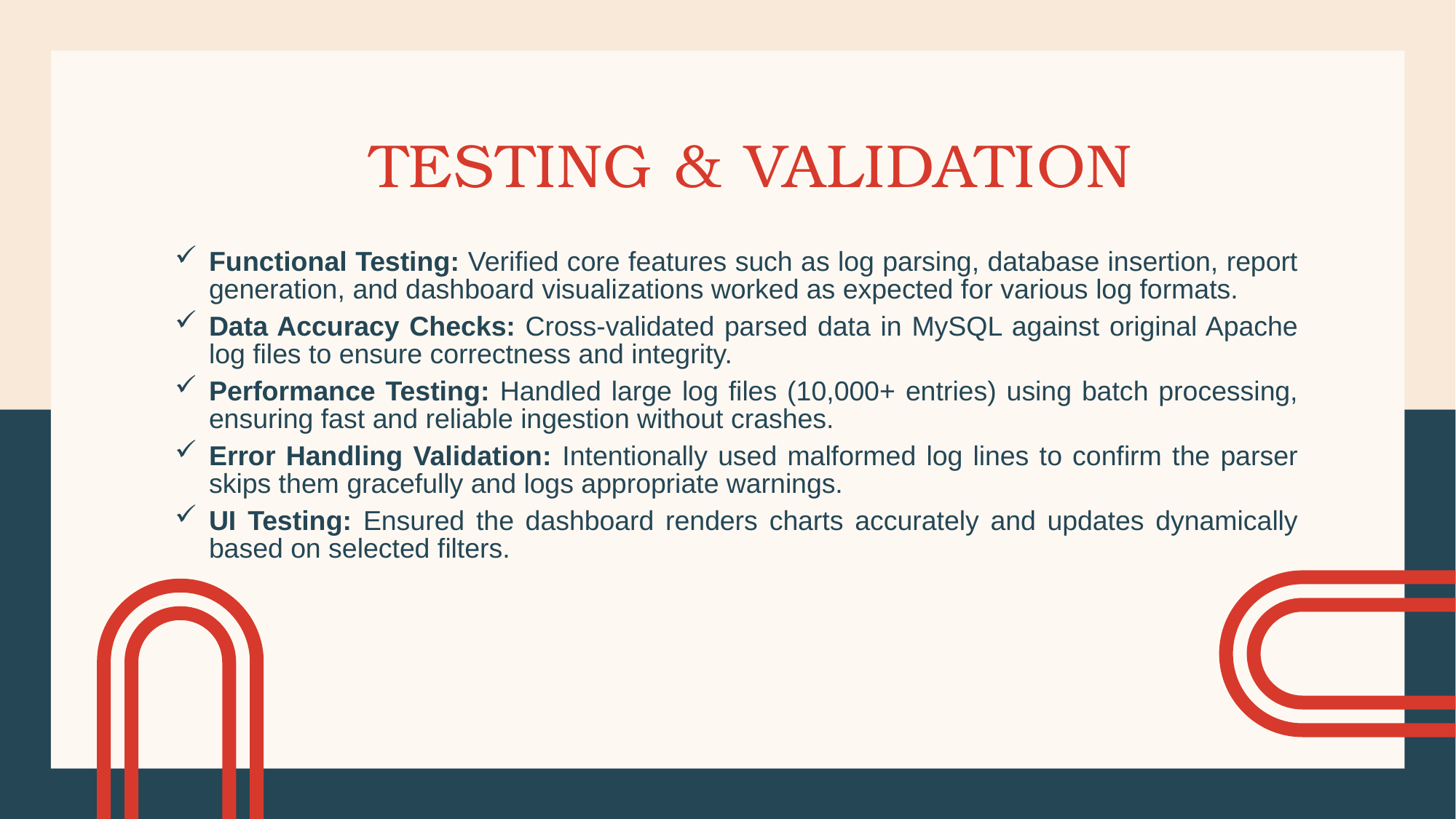

# 🧪 TESTING & VALIDATION
Functional Testing: Verified core features such as log parsing, database insertion, report generation, and dashboard visualizations worked as expected for various log formats.
Data Accuracy Checks: Cross-validated parsed data in MySQL against original Apache log files to ensure correctness and integrity.
Performance Testing: Handled large log files (10,000+ entries) using batch processing, ensuring fast and reliable ingestion without crashes.
Error Handling Validation: Intentionally used malformed log lines to confirm the parser skips them gracefully and logs appropriate warnings.
UI Testing: Ensured the dashboard renders charts accurately and updates dynamically based on selected filters.